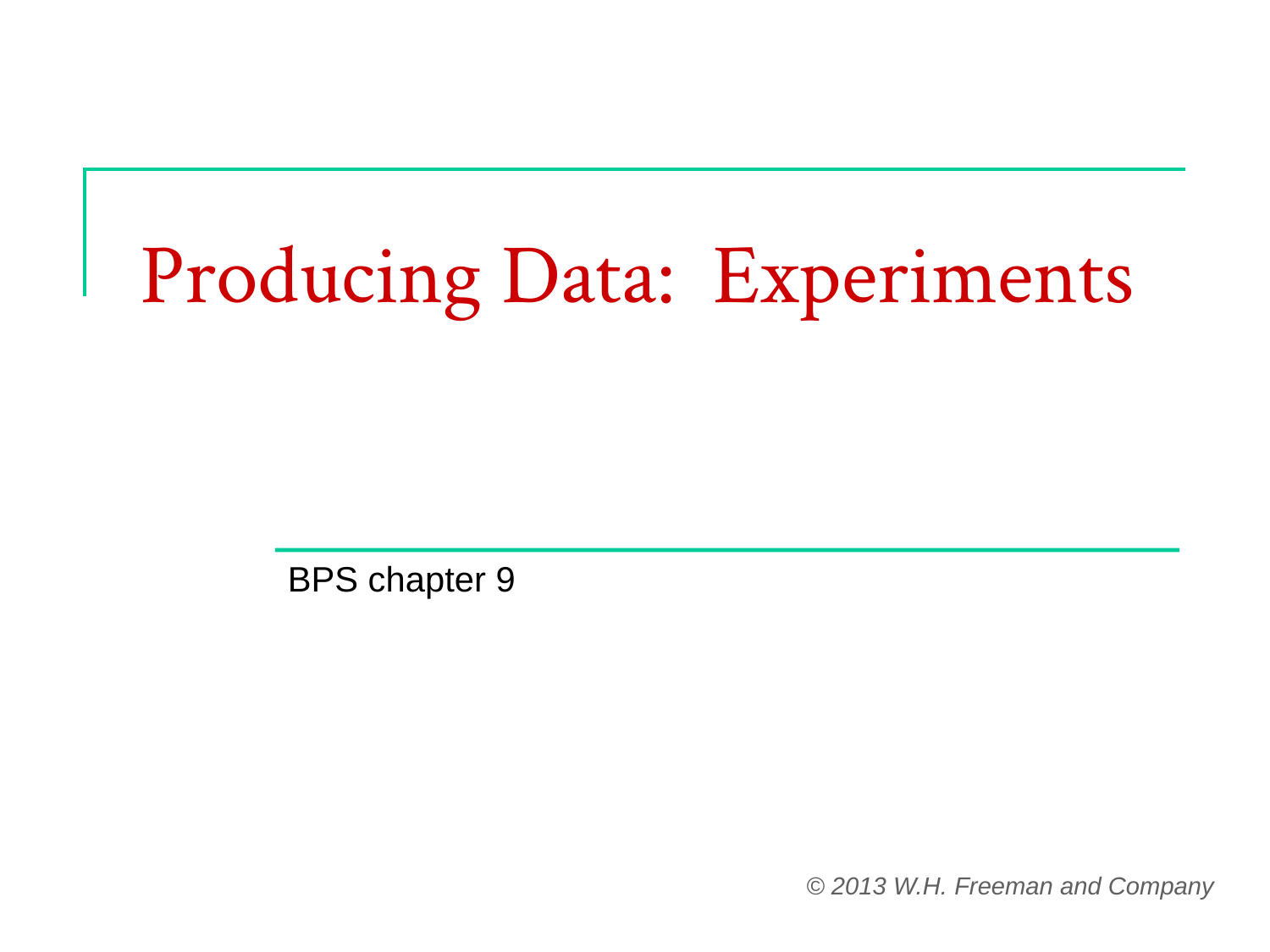

# Producing Data:  Experiments
BPS chapter 9
© 2013 W.H. Freeman and Company